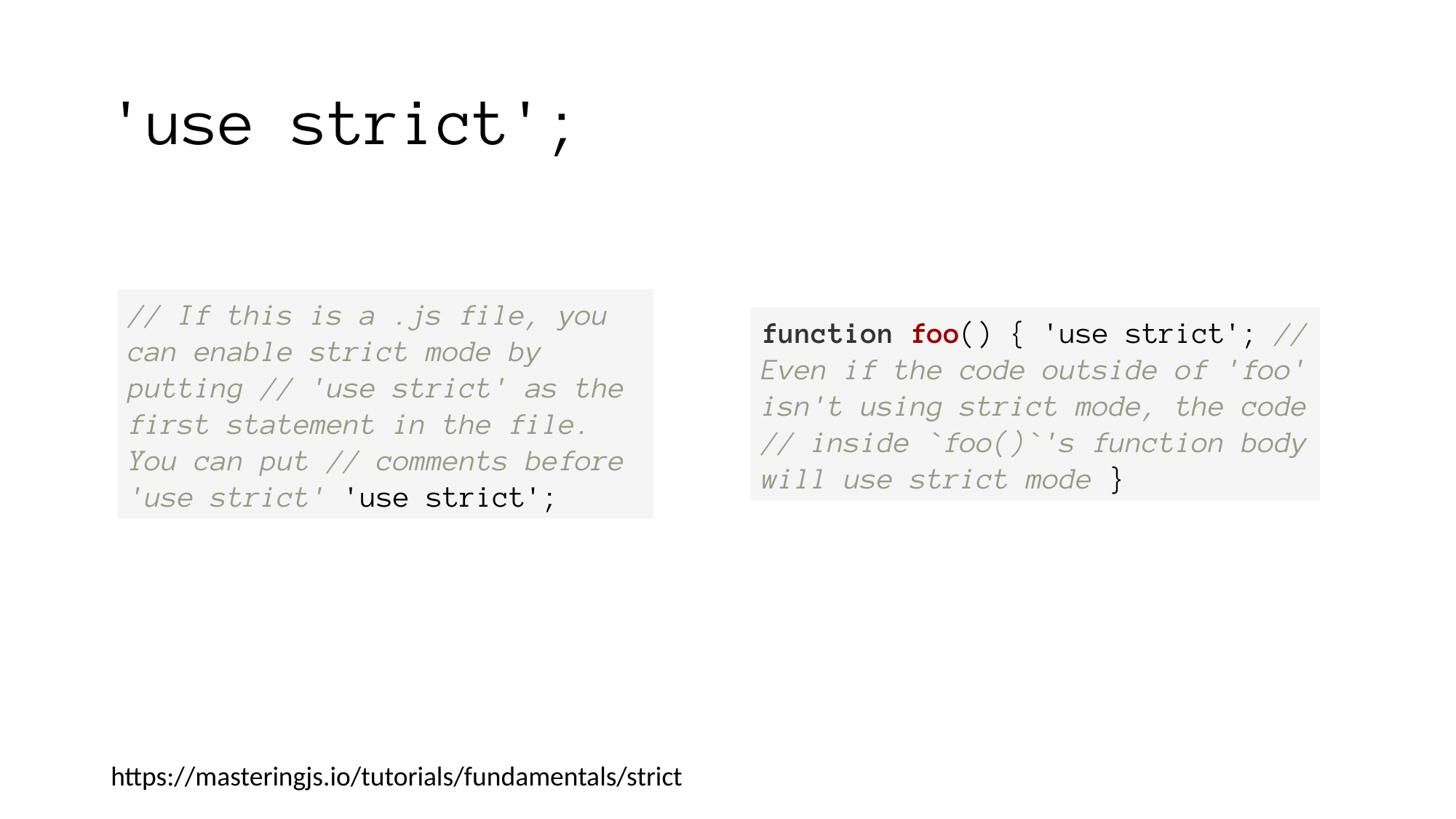

# 'use strict';

// If this is a .js file, you can enable strict mode by putting // 'use strict' as the first statement in the file. You can put // comments before 'use strict' 'use strict';
function foo() { 'use strict'; // Even if the code outside of 'foo' isn't using strict mode, the code // inside `foo()`'s function body will use strict mode }
https://masteringjs.io/tutorials/fundamentals/strict